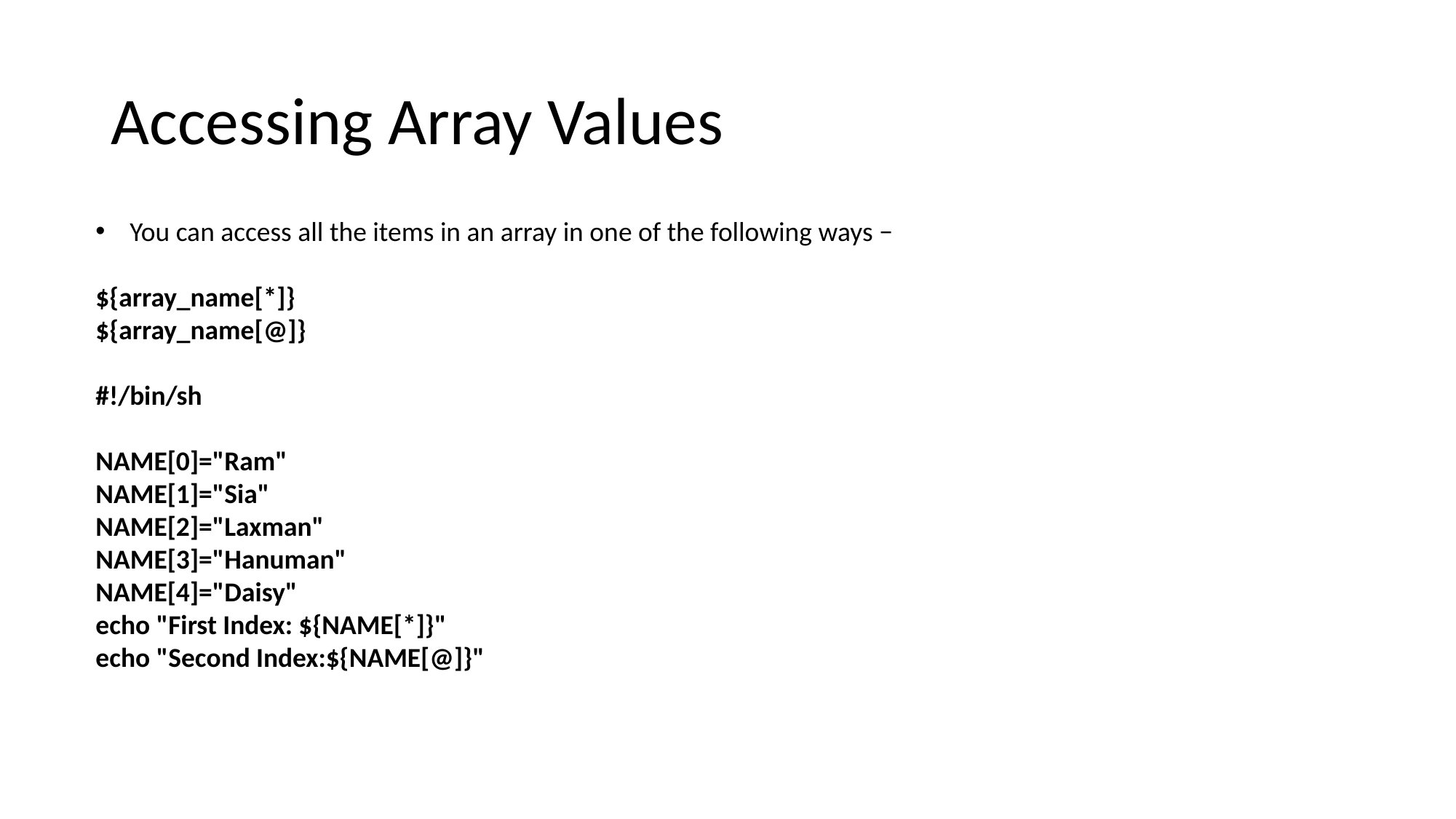

# Accessing Array Values
You can access all the items in an array in one of the following ways −

${array_name[*]}
${array_name[@]}

#!/bin/sh

NAME[0]="Ram"
NAME[1]="Sia"
NAME[2]="Laxman"
NAME[3]="Hanuman"
NAME[4]="Daisy"
echo "First Index: ${NAME[*]}"
echo "Second Index:${NAME[@]}"